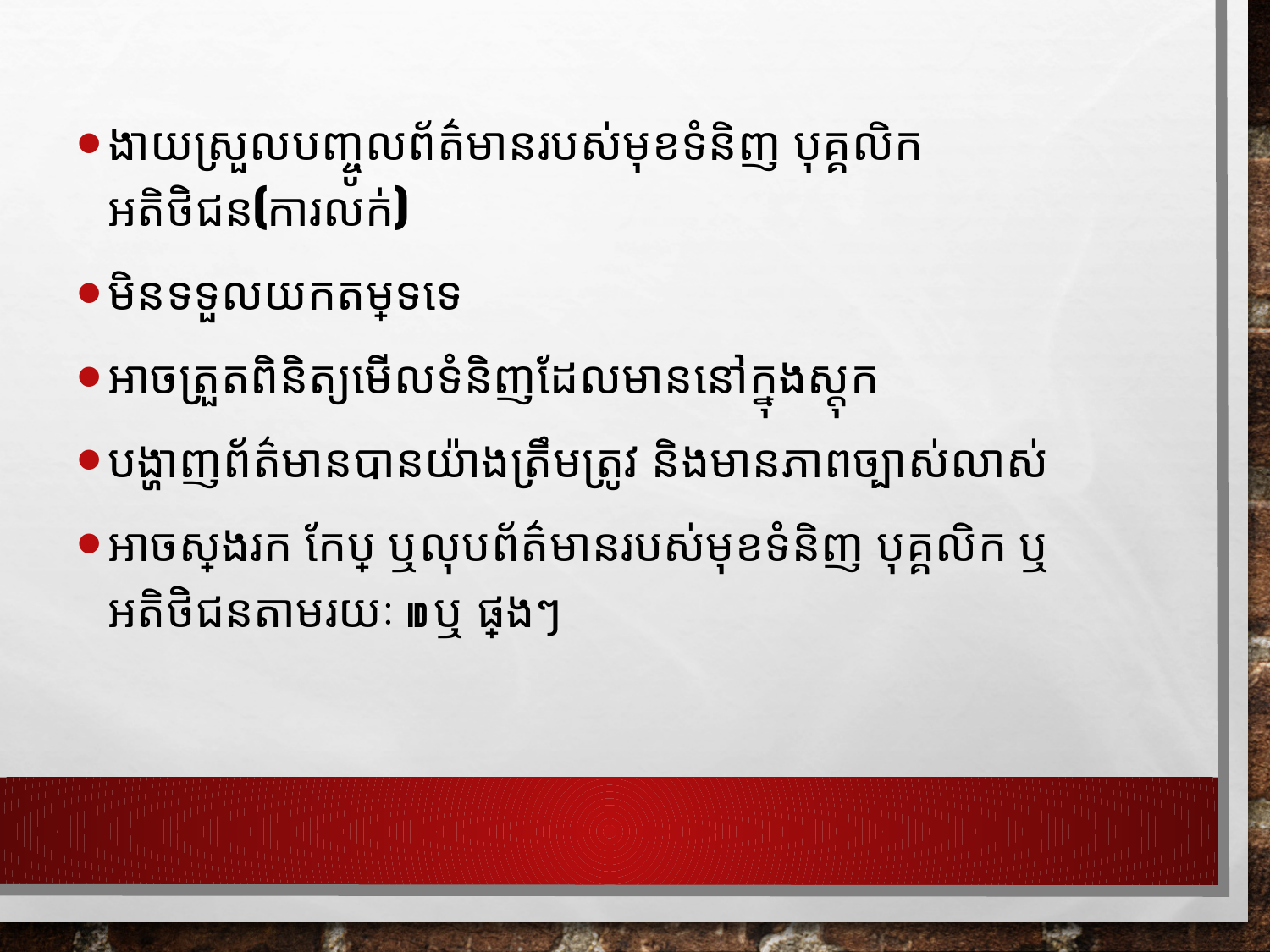

ងាយស្រួលបញ្ចូលព័ត៌មានរបស់មុខទំនិញ បុគ្គលិក អតិថិជន(ការលក់)
មិនទទួលយកតម្លៃទទេ
អាចត្រួតពិនិត្យមើលទំនិញដែលមាននៅក្នុងស្ដុក
បង្ហាញព័ត៌មានបានយ៉ាងត្រឹមត្រូវ និងមានភាពច្បាស់លាស់
អាចស្វែងរក​ កែប្រែ ឬលុបព័ត៌មានរបស់មុខទំនិញ​ បុគ្គលិក​ ឬ អតិថិជន​​តាមរយៈ ID​​ ឬ​​ ផ្សេងៗ